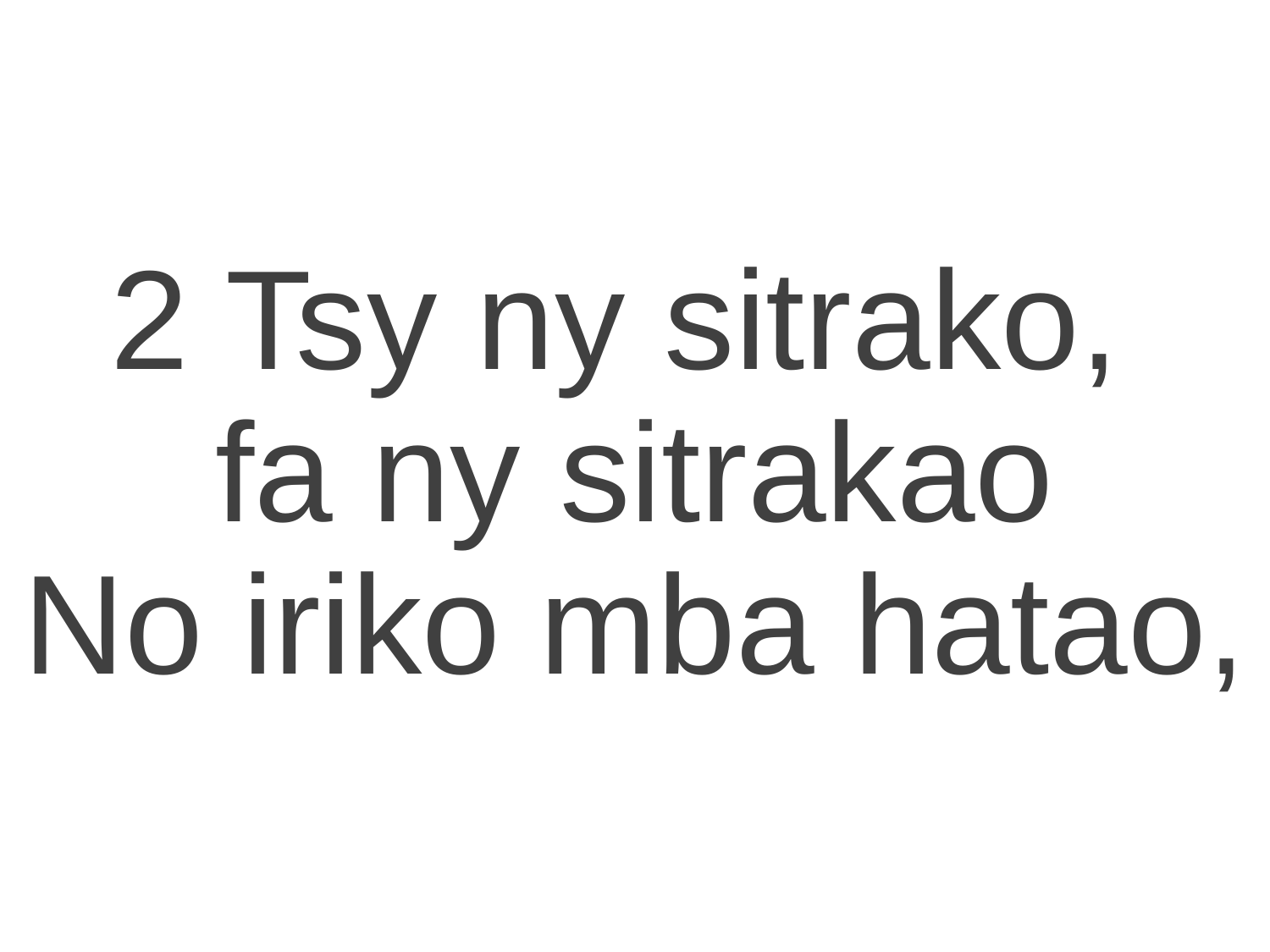

2 Tsy ny sitrako,
fa ny sitrakao
No iriko mba hatao,